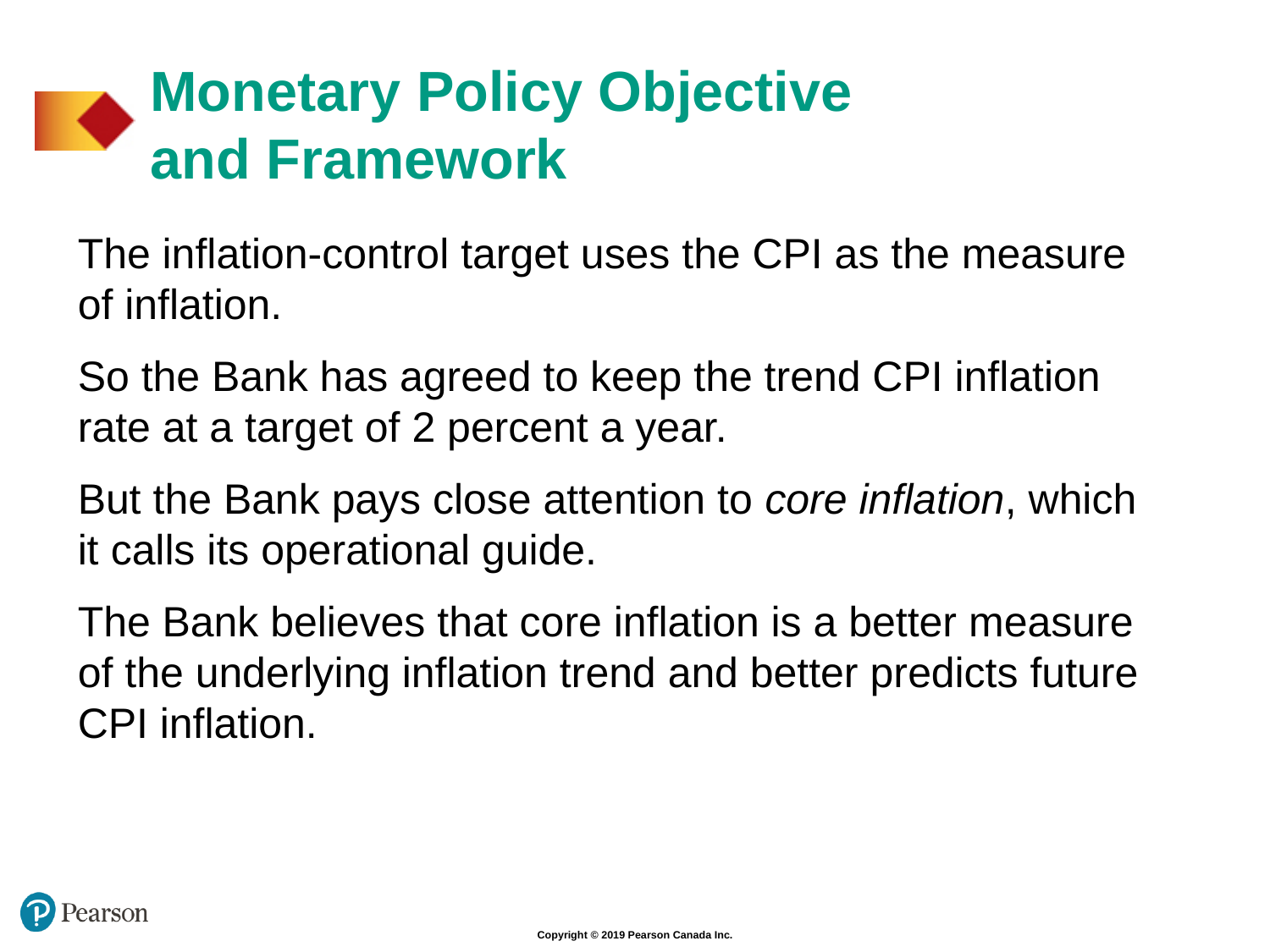

# Monetary Policy Objective and Framework
The inflation-control target uses the CPI as the measure of inflation.
So the Bank has agreed to keep the trend CPI inflation rate at a target of 2 percent a year.
But the Bank pays close attention to core inflation, which it calls its operational guide.
The Bank believes that core inflation is a better measure of the underlying inflation trend and better predicts future CPI inflation.